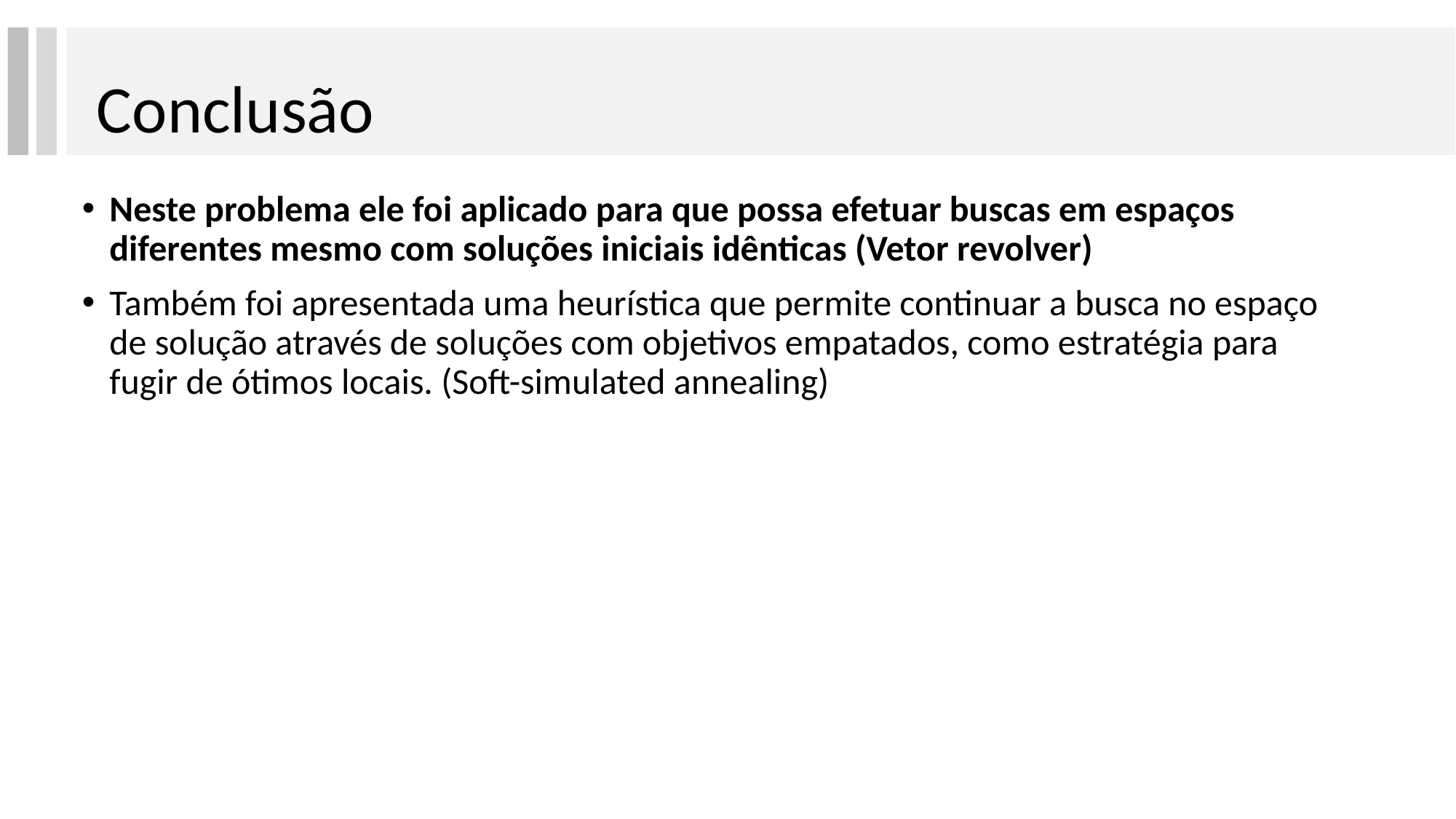

# Conclusão
Neste problema ele foi aplicado para que possa efetuar buscas em espaços diferentes mesmo com soluções iniciais idênticas (Vetor revolver)
Também foi apresentada uma heurística que permite continuar a busca no espaço de solução através de soluções com objetivos empatados, como estratégia para fugir de ótimos locais. (Soft-simulated annealing)